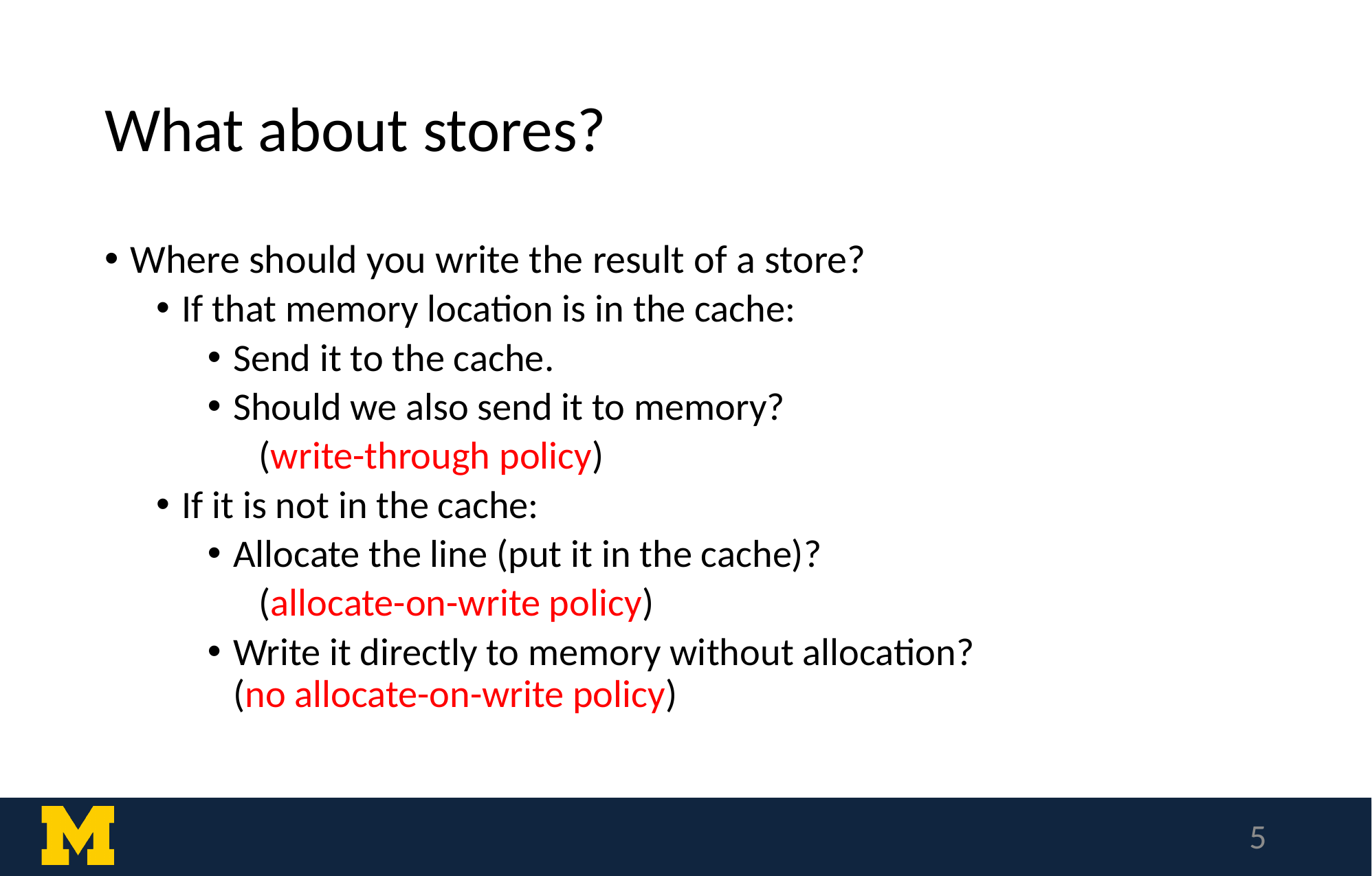

# What about stores?
Where should you write the result of a store?
If that memory location is in the cache:
Send it to the cache.
Should we also send it to memory?
(write-through policy)
If it is not in the cache:
Allocate the line (put it in the cache)?
(allocate-on-write policy)
Write it directly to memory without allocation?
(no allocate-on-write policy)

5